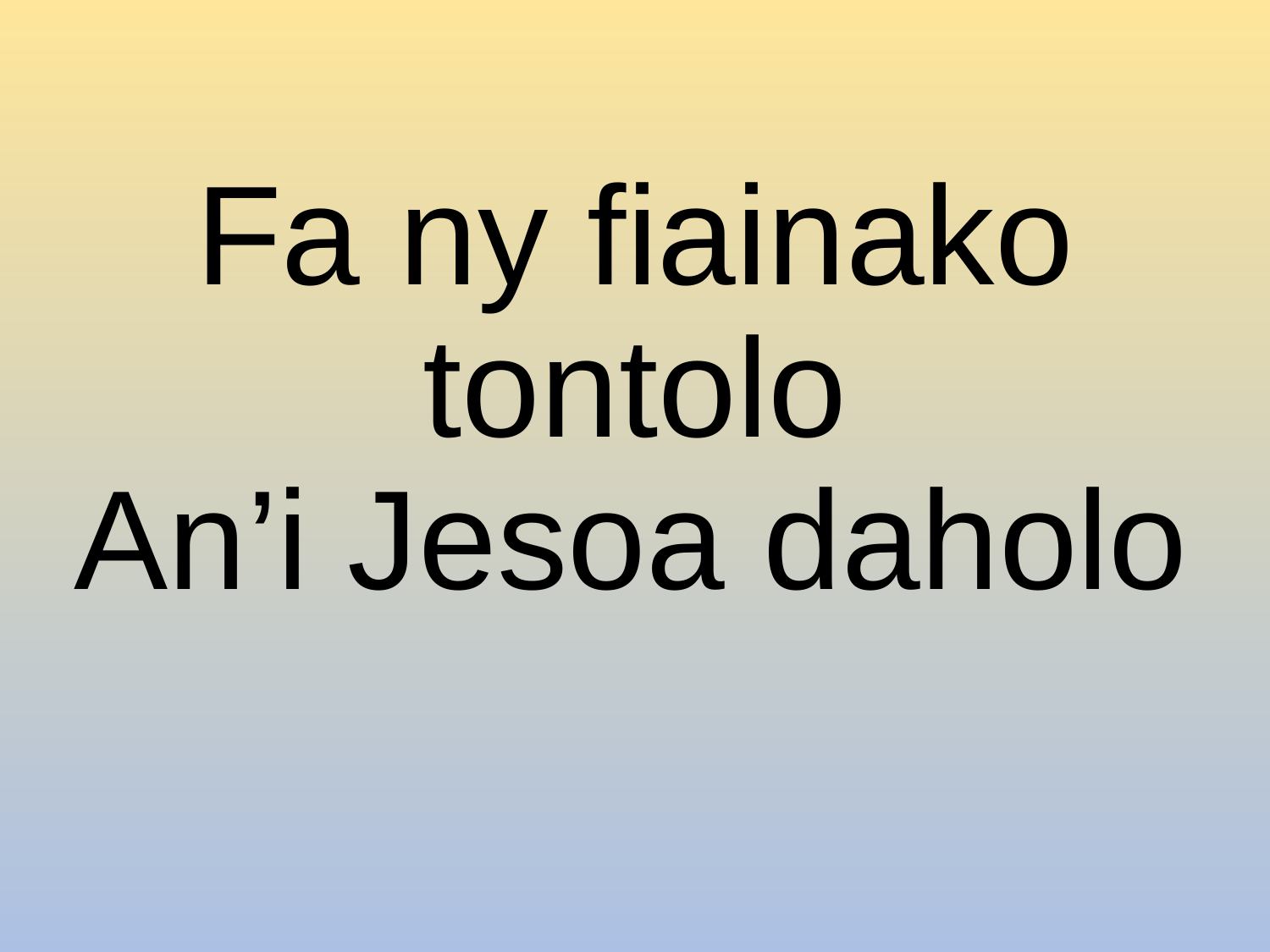

# Fa ny fiainako tontolo An’i Jesoa daholo